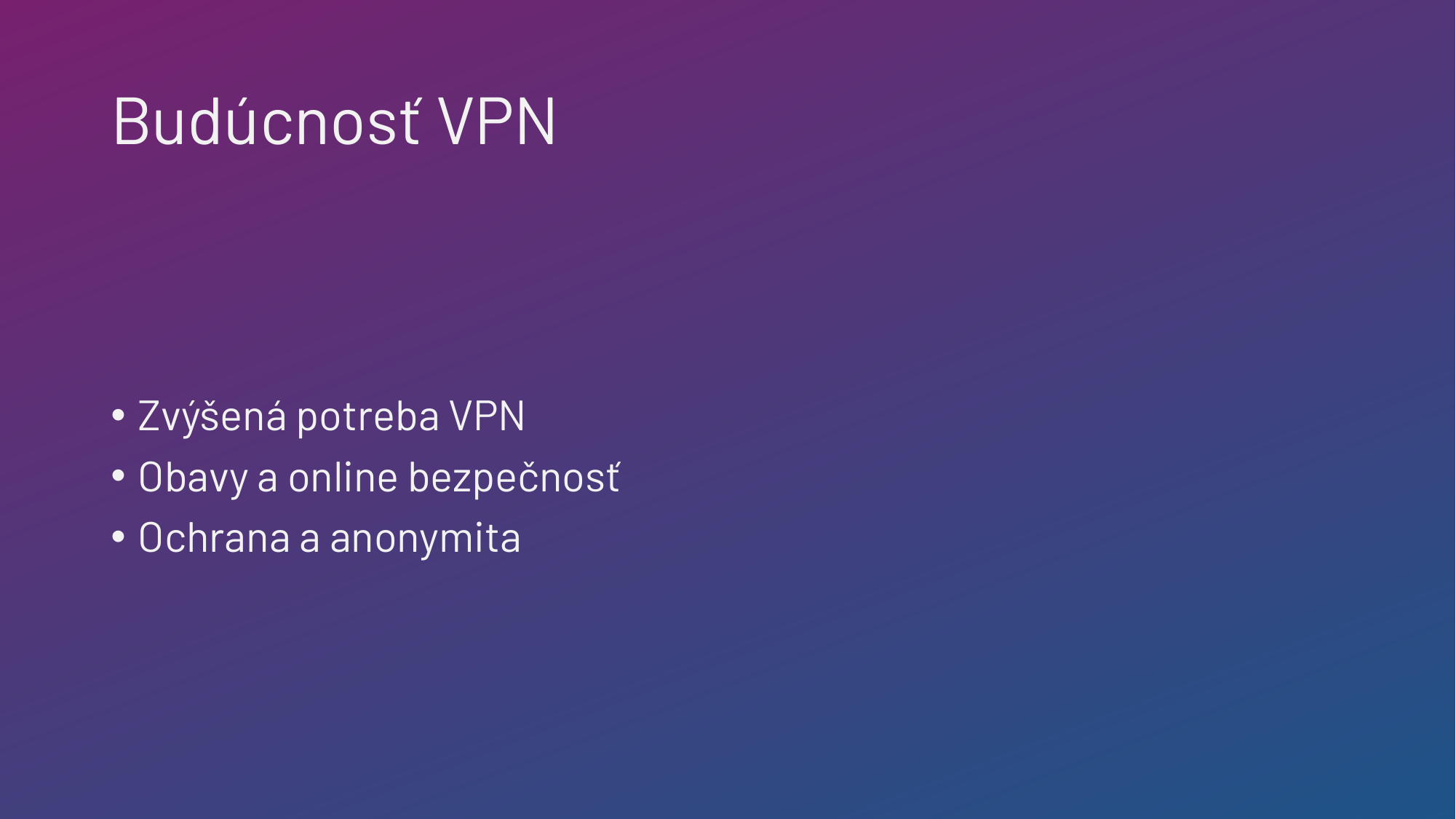

# Budúcnosť VPN
Zvýšená potreba VPN
Obavy a online bezpečnosť
Ochrana a anonymita